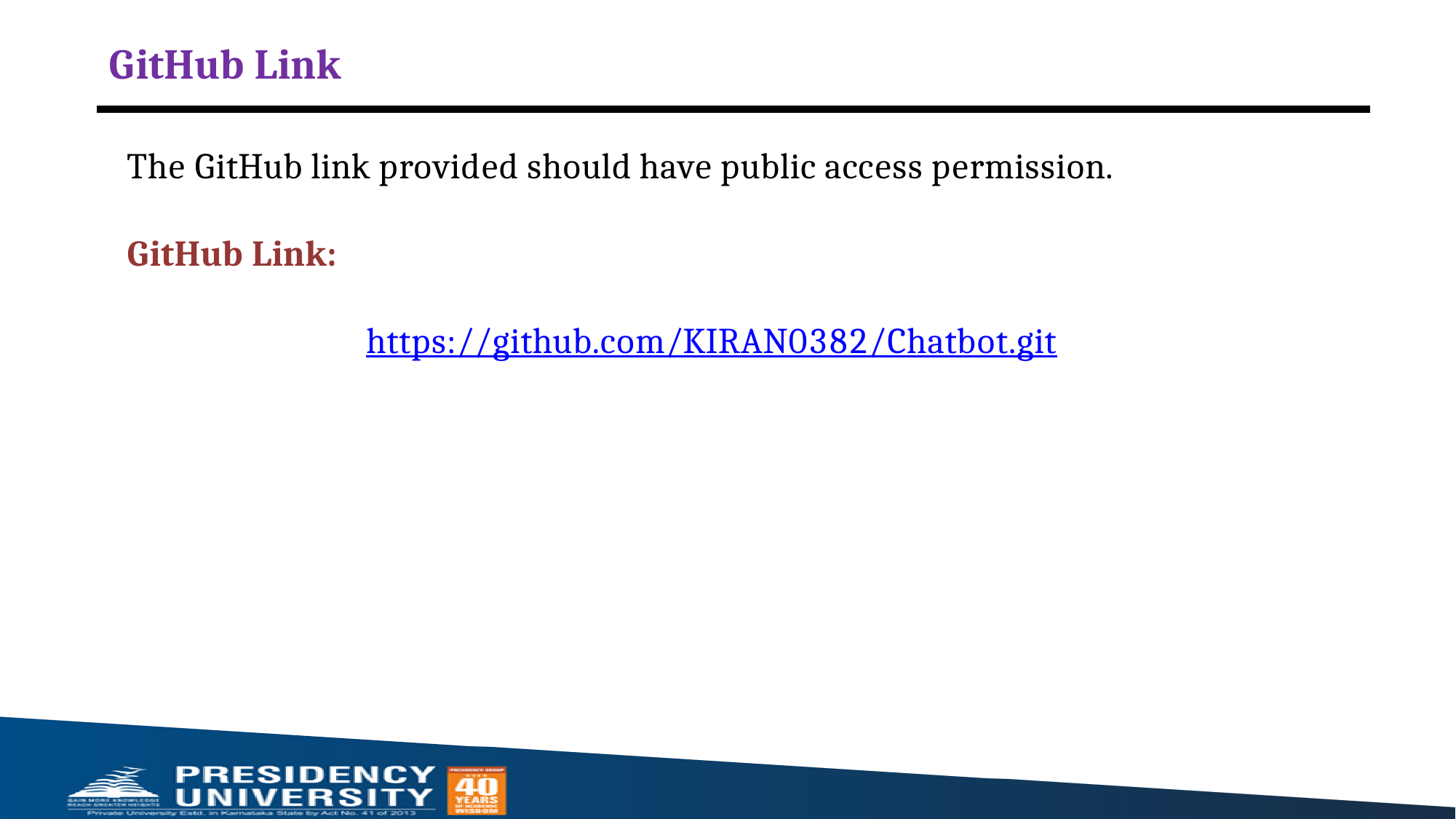

# GitHub Link
The GitHub link provided should have public access permission.

GitHub Link:

                              https://github.com/KIRAN0382/Chatbot.git